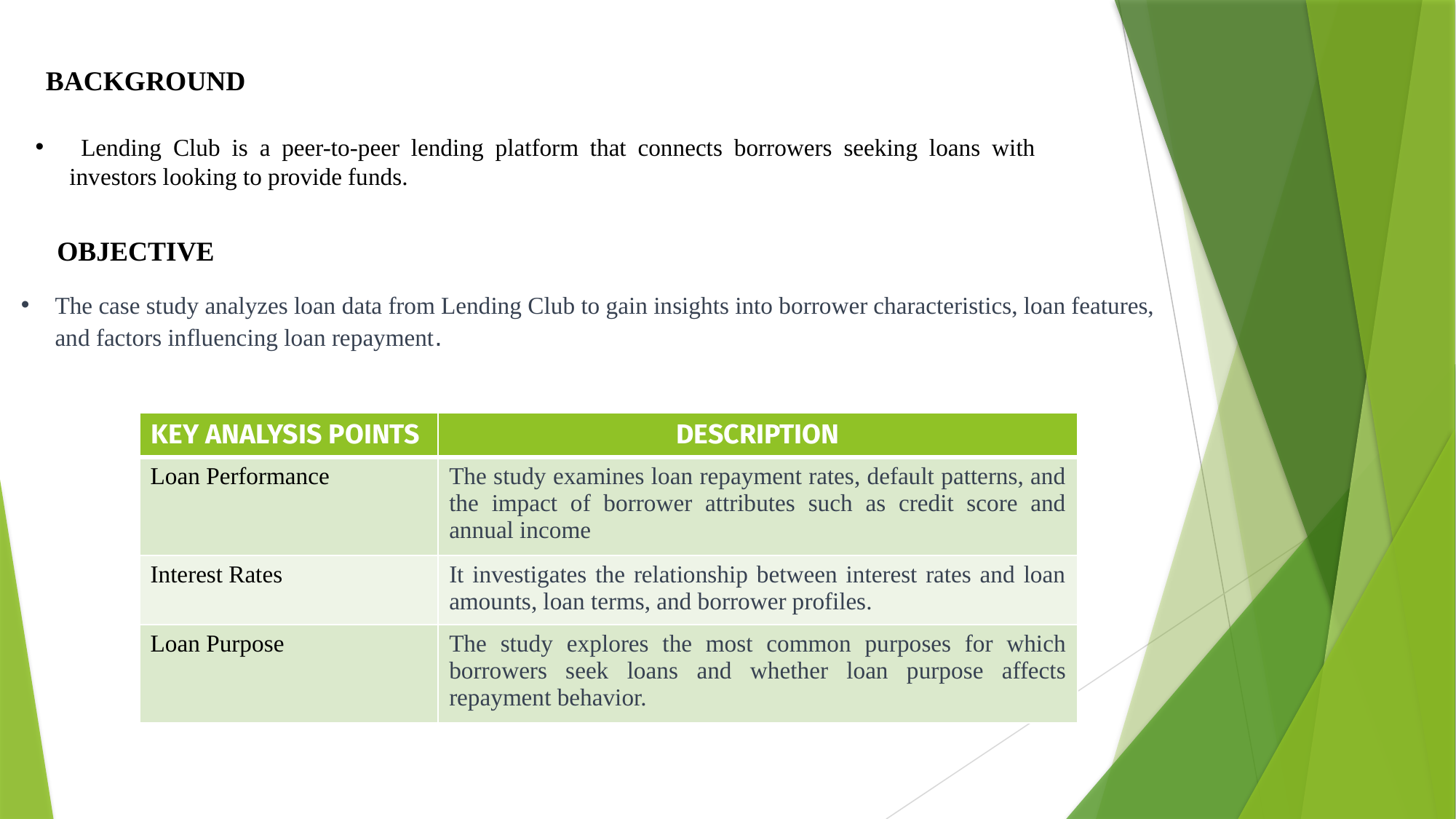

BACKGROUND

 Lending Club is a peer-to-peer lending platform that connects borrowers seeking loans with investors looking to provide funds.

OBJECTIVE
The case study analyzes loan data from Lending Club to gain insights into borrower characteristics, loan features, and factors influencing loan repayment.
| KEY ANALYSIS POINTS | DESCRIPTION |
| --- | --- |
| Loan Performance | The study examines loan repayment rates, default patterns, and the impact of borrower attributes such as credit score and annual income |
| Interest Rates | It investigates the relationship between interest rates and loan amounts, loan terms, and borrower profiles. |
| Loan Purpose | The study explores the most common purposes for which borrowers seek loans and whether loan purpose affects repayment behavior. |